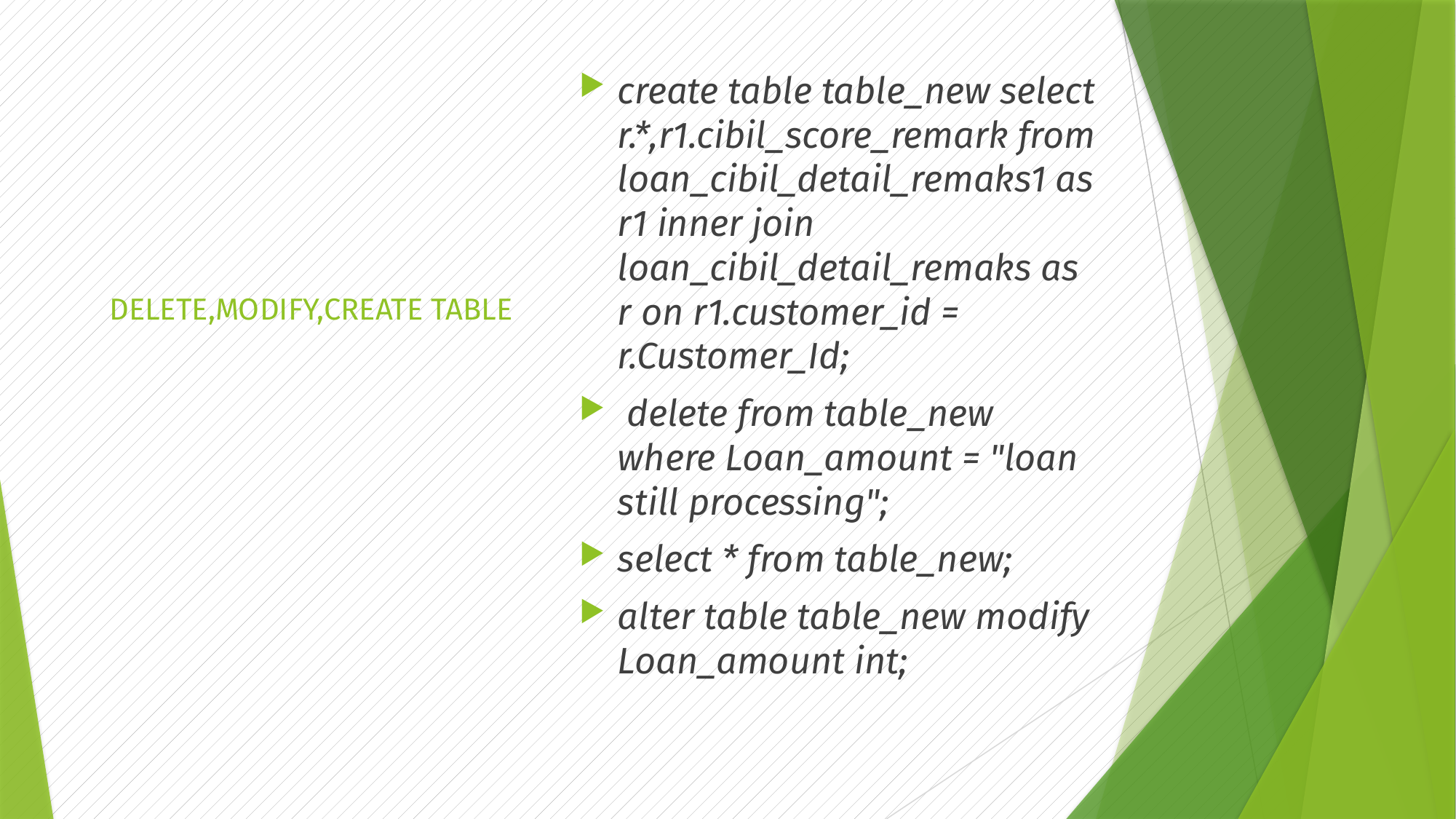

create table table_new select r.*,r1.cibil_score_remark from loan_cibil_detail_remaks1 as r1 inner join loan_cibil_detail_remaks as r on r1.customer_id = r.Customer_Id;
 delete from table_new where Loan_amount = "loan still processing";
select * from table_new;
alter table table_new modify Loan_amount int;
# DELETE,MODIFY,CREATE TABLE